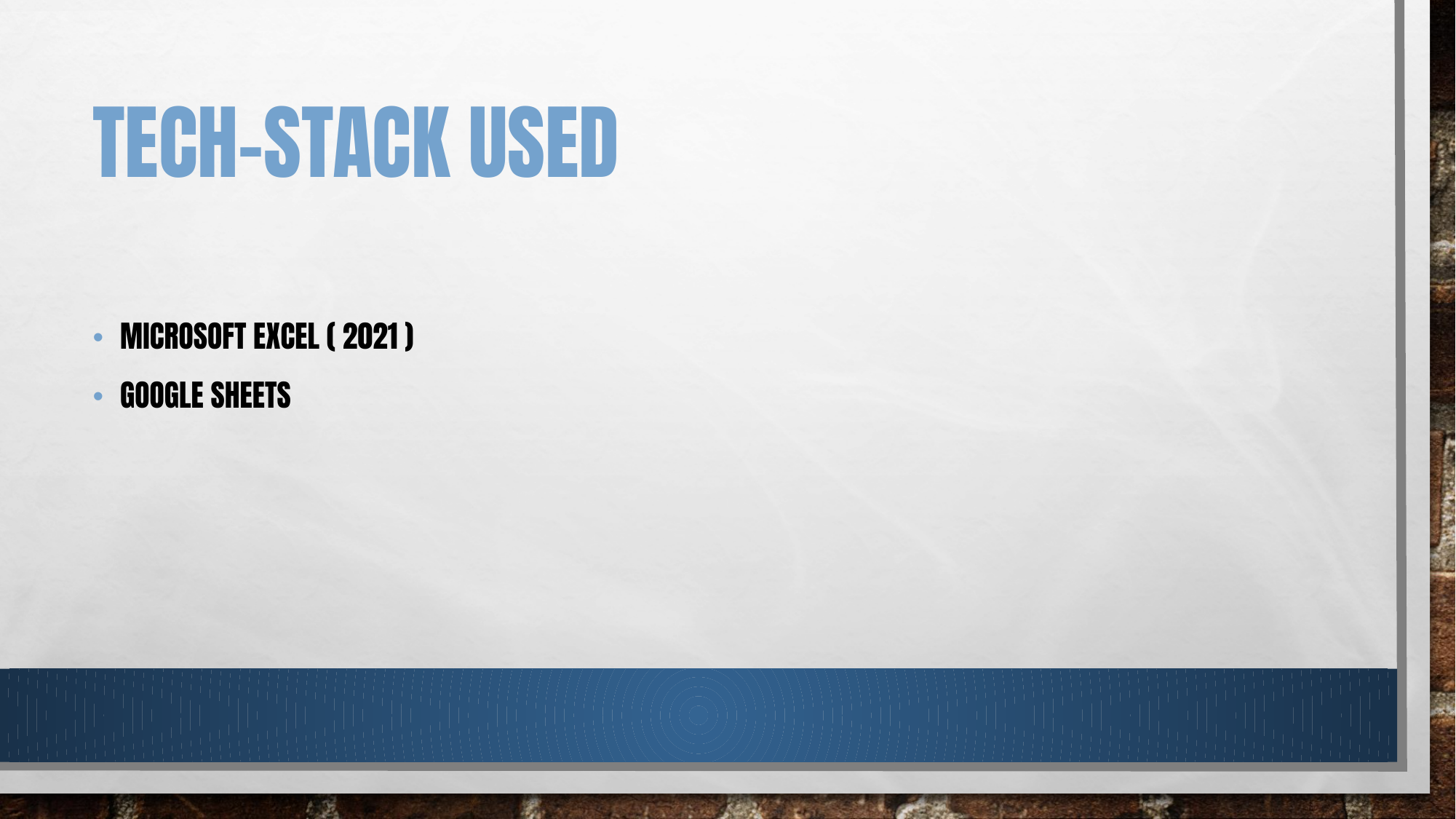

# TECH-STACK USED
MICROSOFT EXCEL ( 2021 )
GOOGLE SHEETS